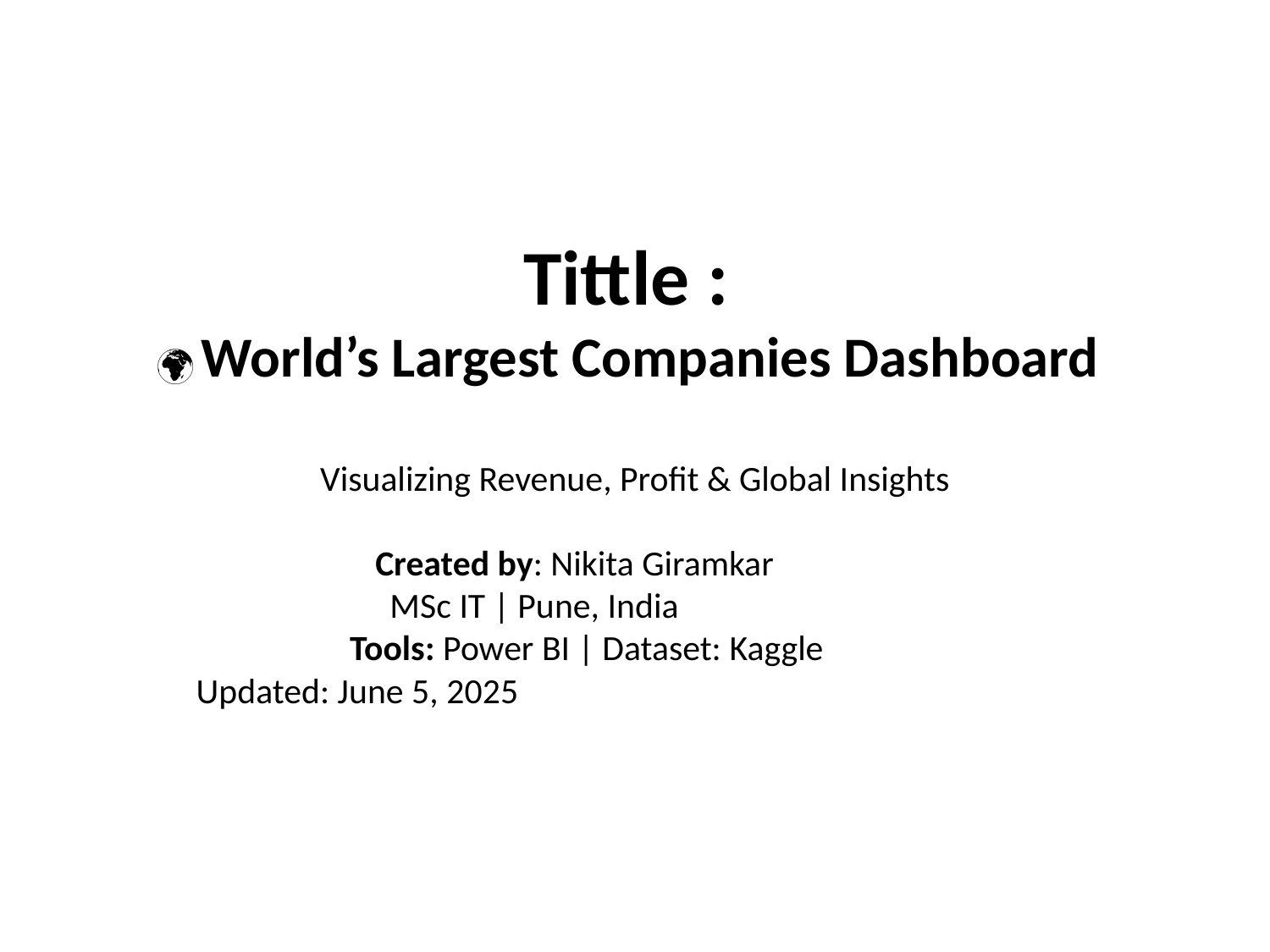

# Tittle : 🌍 World’s Largest Companies Dashboard Visualizing Revenue, Profit & Global Insights Created by: Nikita Giramkar MSc IT | Pune, India Tools: Power BI | Dataset: Kaggle Updated: June 5, 2025